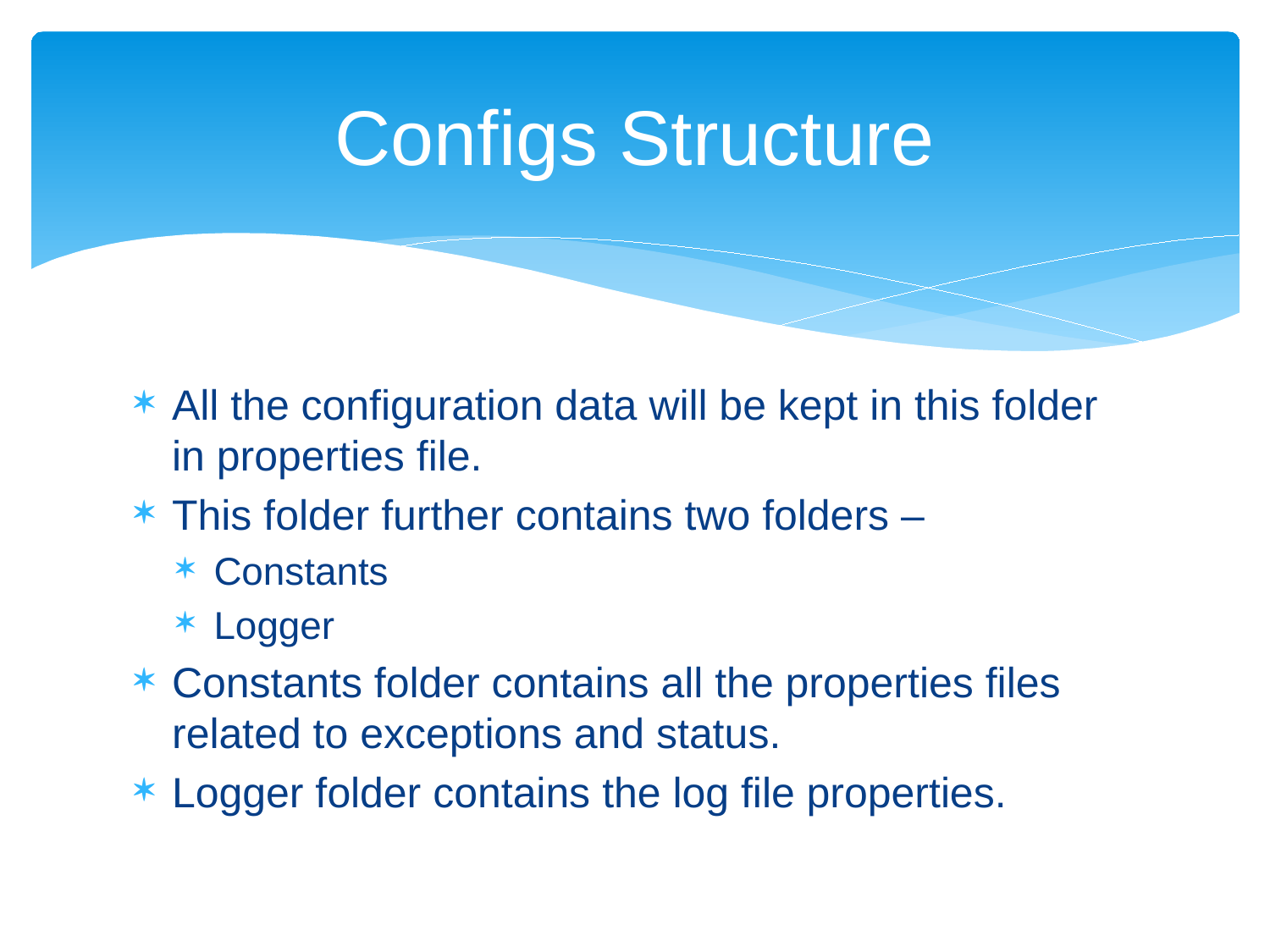

# Configs Structure
All the configuration data will be kept in this folder in properties file.
This folder further contains two folders –
Constants
Logger
Constants folder contains all the properties files related to exceptions and status.
Logger folder contains the log file properties.